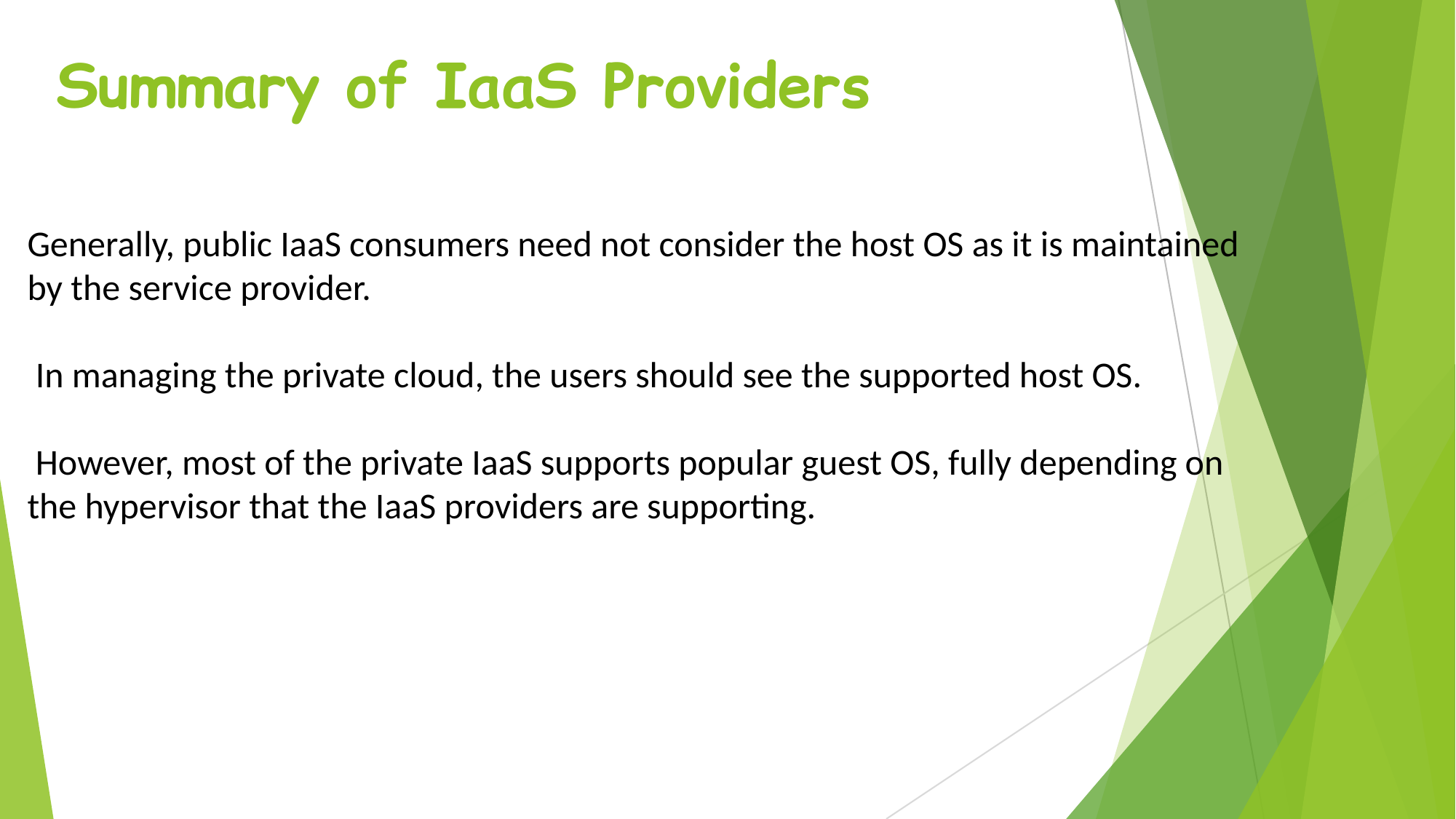

# Summary of IaaS Providers
Generally, public IaaS consumers need not consider the host OS as it is maintained by the service provider.

 In managing the private cloud, the users should see the supported host OS.

 However, most of the private IaaS supports popular guest OS, fully depending on the hypervisor that the IaaS providers are supporting.